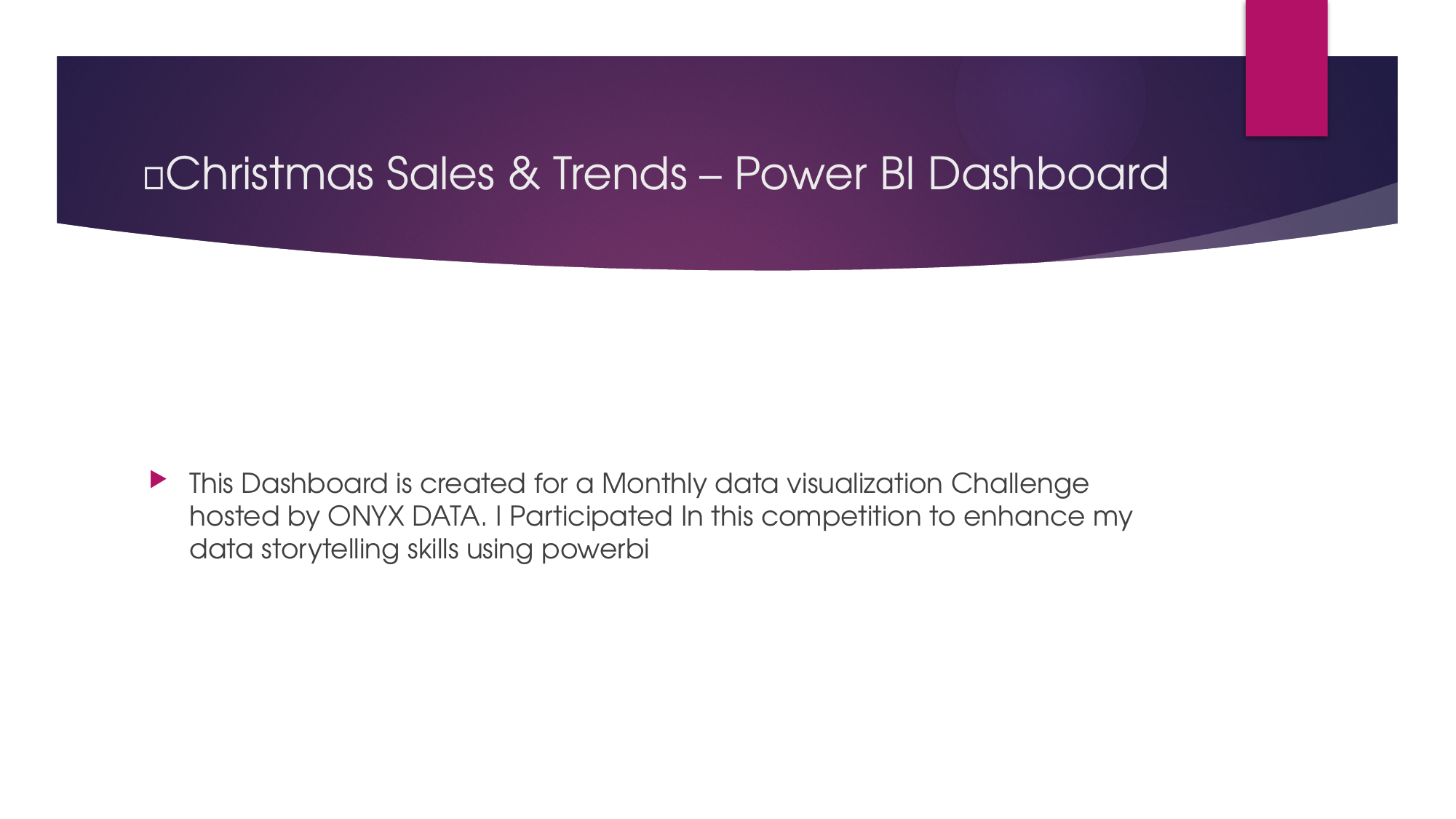

# 🧮Christmas Sales & Trends – Power BI Dashboard
This Dashboard is created for a Monthly data visualization Challenge hosted by ONYX DATA. I Participated In this competition to enhance my data storytelling skills using powerbi